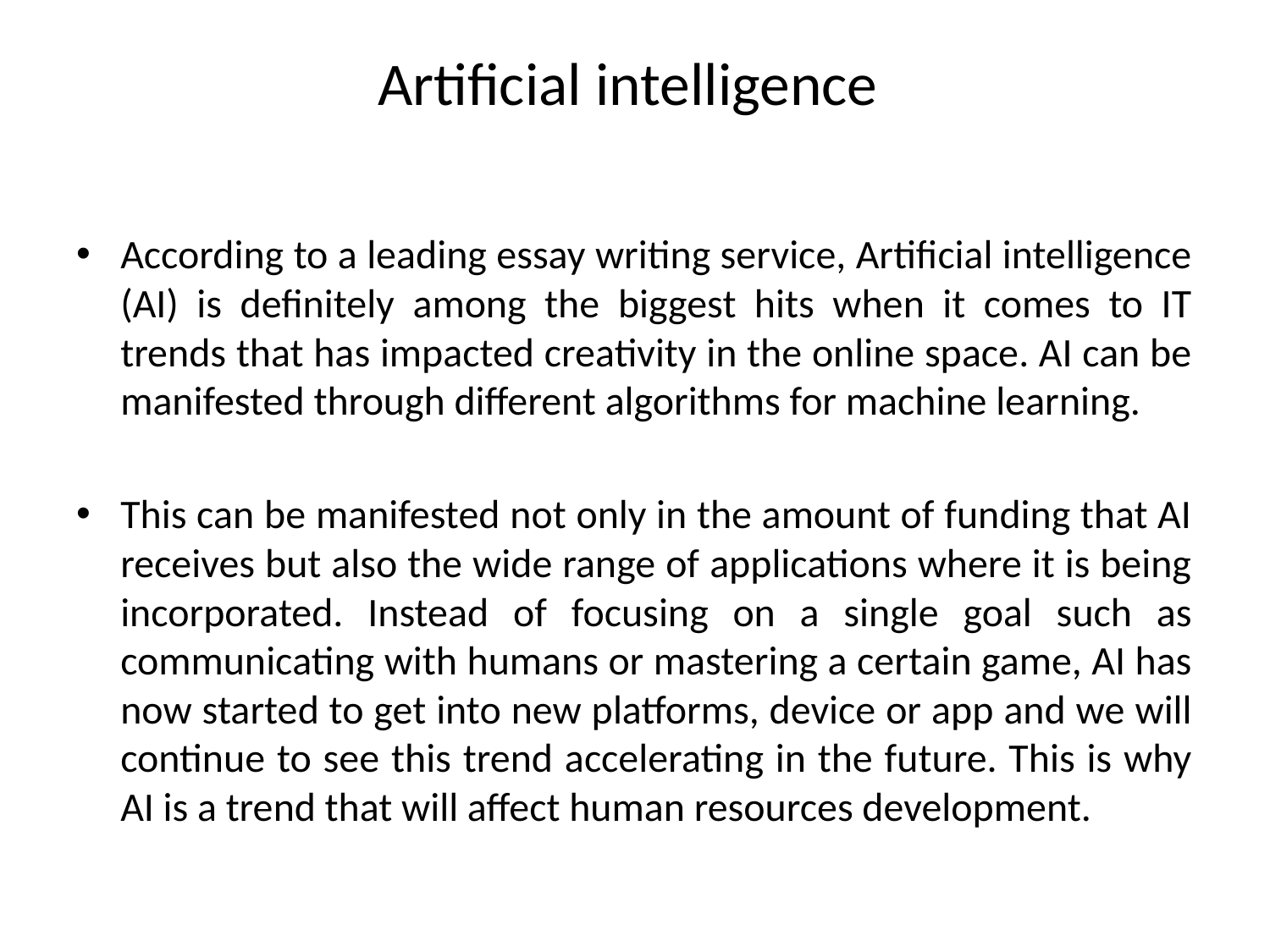

# Artificial intelligence
According to a leading essay writing service, Artificial intelligence (AI) is definitely among the biggest hits when it comes to IT trends that has impacted creativity in the online space. AI can be manifested through different algorithms for machine learning.

This can be manifested not only in the amount of funding that AI receives but also the wide range of applications where it is being incorporated. Instead of focusing on a single goal such as communicating with humans or mastering a certain game, AI has now started to get into new platforms, device or app and we will continue to see this trend accelerating in the future. This is why AI is a trend that will affect human resources development.